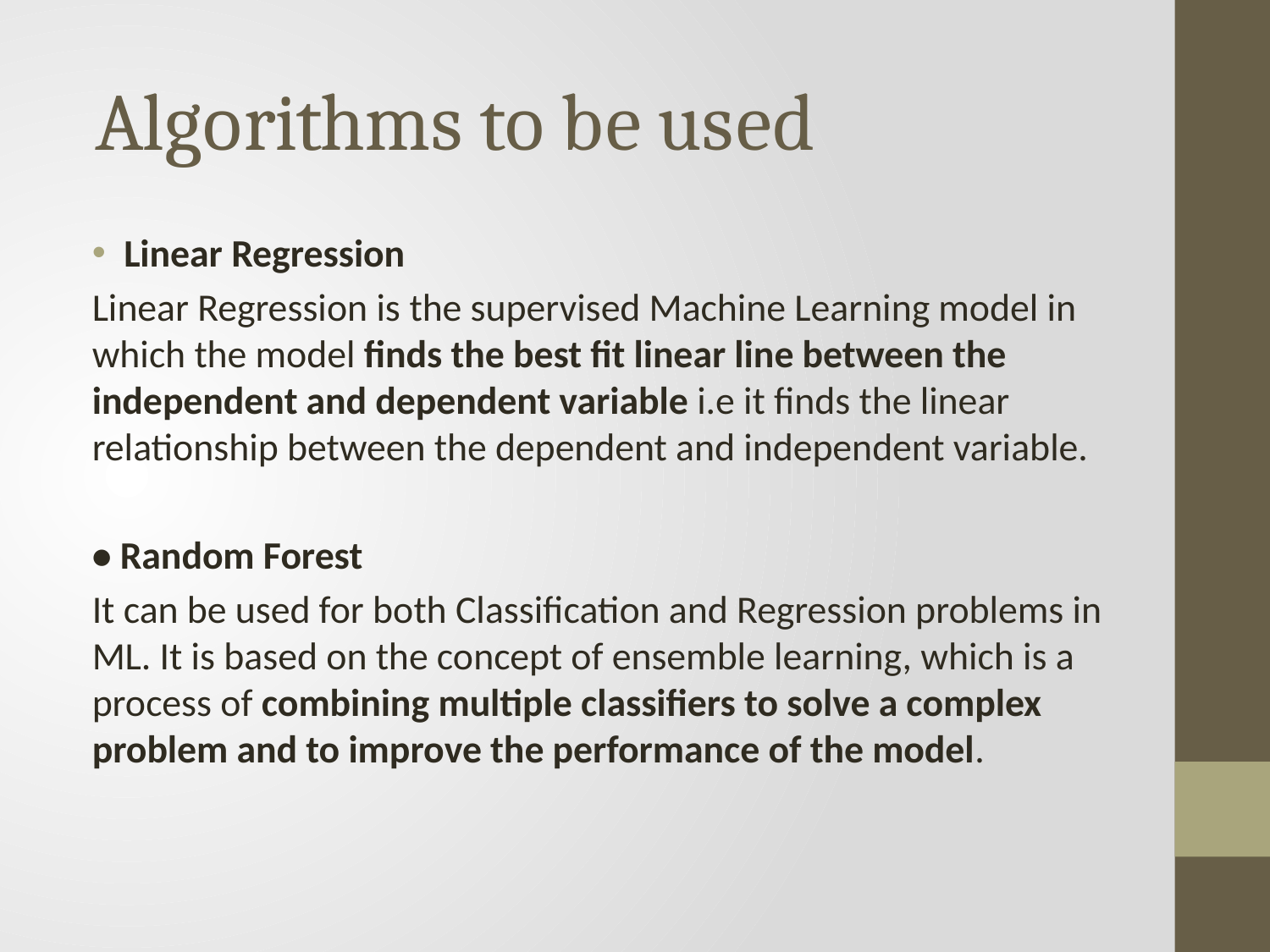

# Algorithms to be used
Linear Regression
Linear Regression is the supervised Machine Learning model in which the model finds the best fit linear line between the independent and dependent variable i.e it finds the linear relationship between the dependent and independent variable.

• Random Forest
It can be used for both Classification and Regression problems in ML. It is based on the concept of ensemble learning, which is a process of combining multiple classifiers to solve a complex problem and to improve the performance of the model.